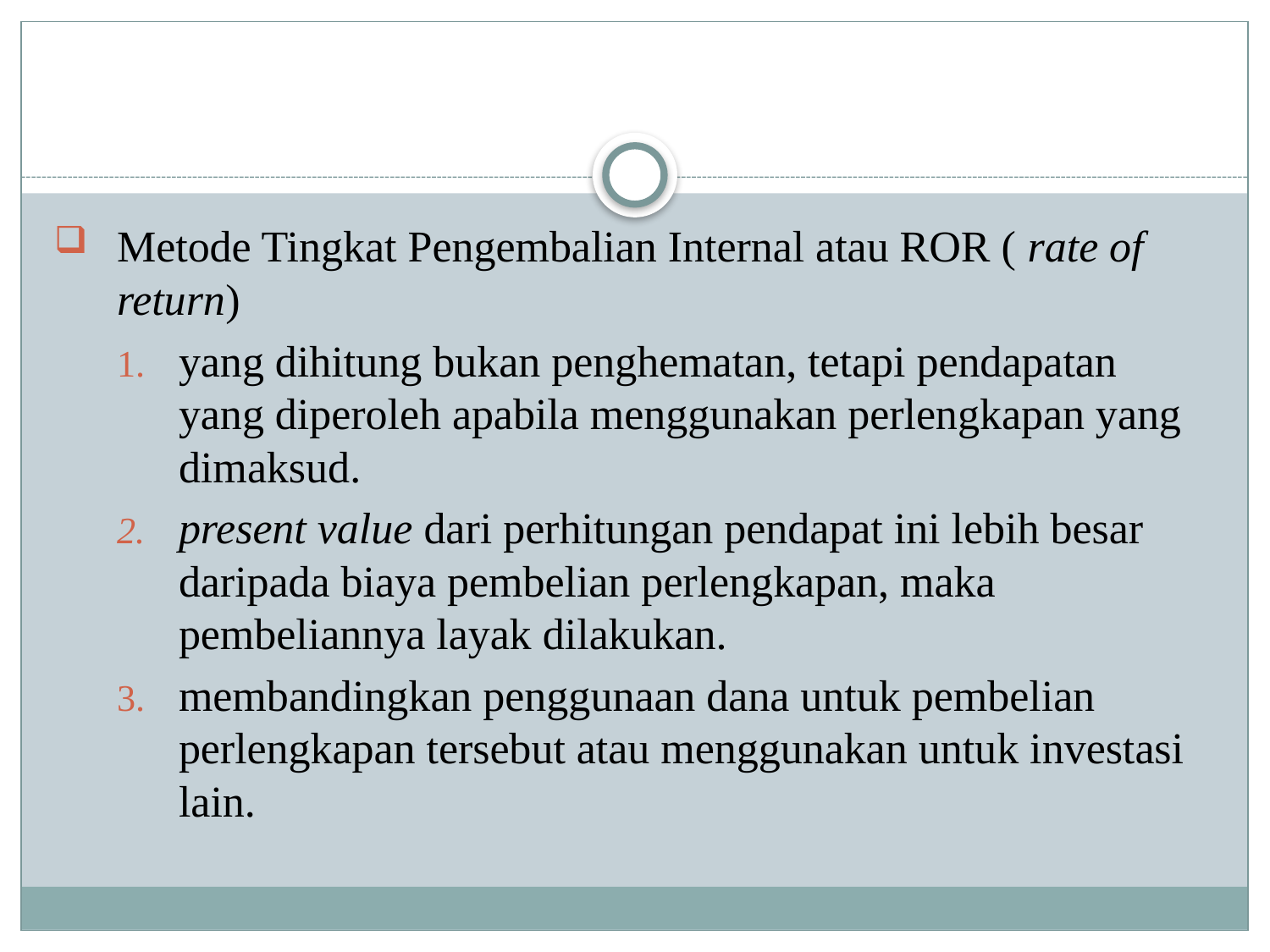

Metode Tingkat Pengembalian Internal atau ROR ( rate of return)
yang dihitung bukan penghematan, tetapi pendapatan yang diperoleh apabila menggunakan perlengkapan yang dimaksud.
present value dari perhitungan pendapat ini lebih besar daripada biaya pembelian perlengkapan, maka pembeliannya layak dilakukan.
membandingkan penggunaan dana untuk pembelian perlengkapan tersebut atau menggunakan untuk investasi  lain.